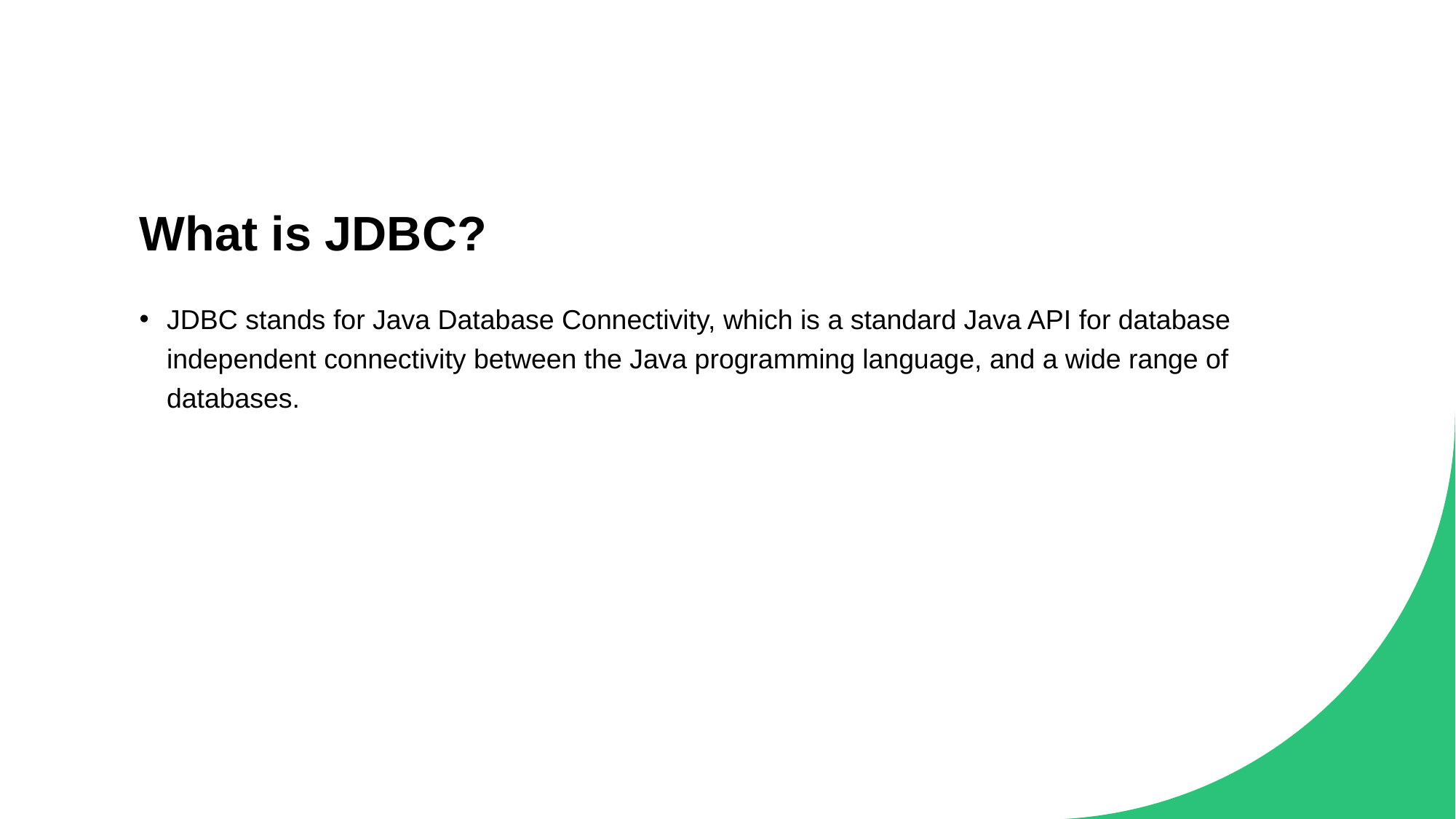

# What is JDBC?
JDBC stands for Java Database Connectivity, which is a standard Java API for database independent connectivity between the Java programming language, and a wide range of databases.